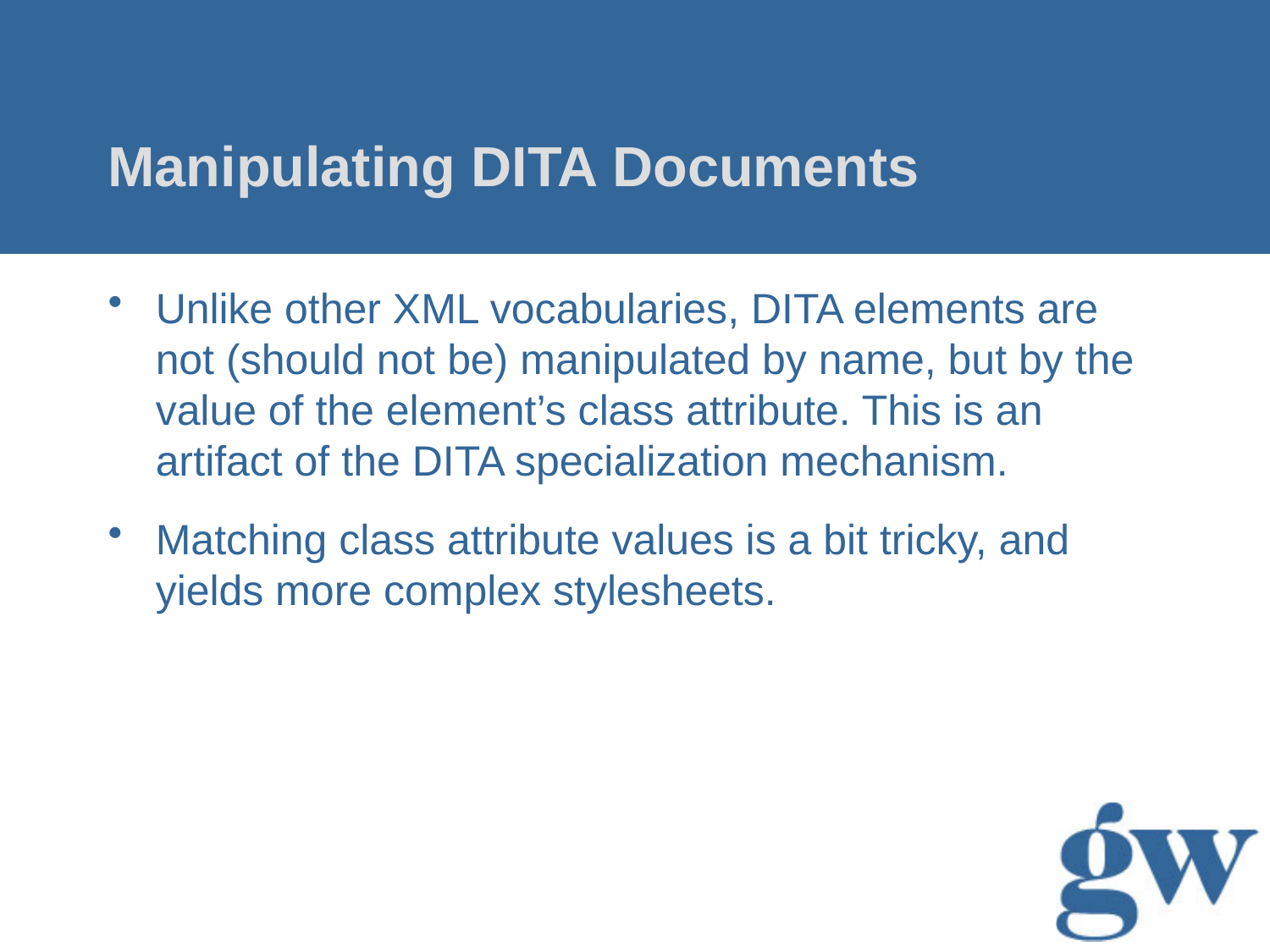

# Manipulating DITA Documents
Unlike other XML vocabularies, DITA elements are not (should not be) manipulated by name, but by the value of the element’s class attribute. This is an artifact of the DITA specialization mechanism.
Matching class attribute values is a bit tricky, and yields more complex stylesheets.